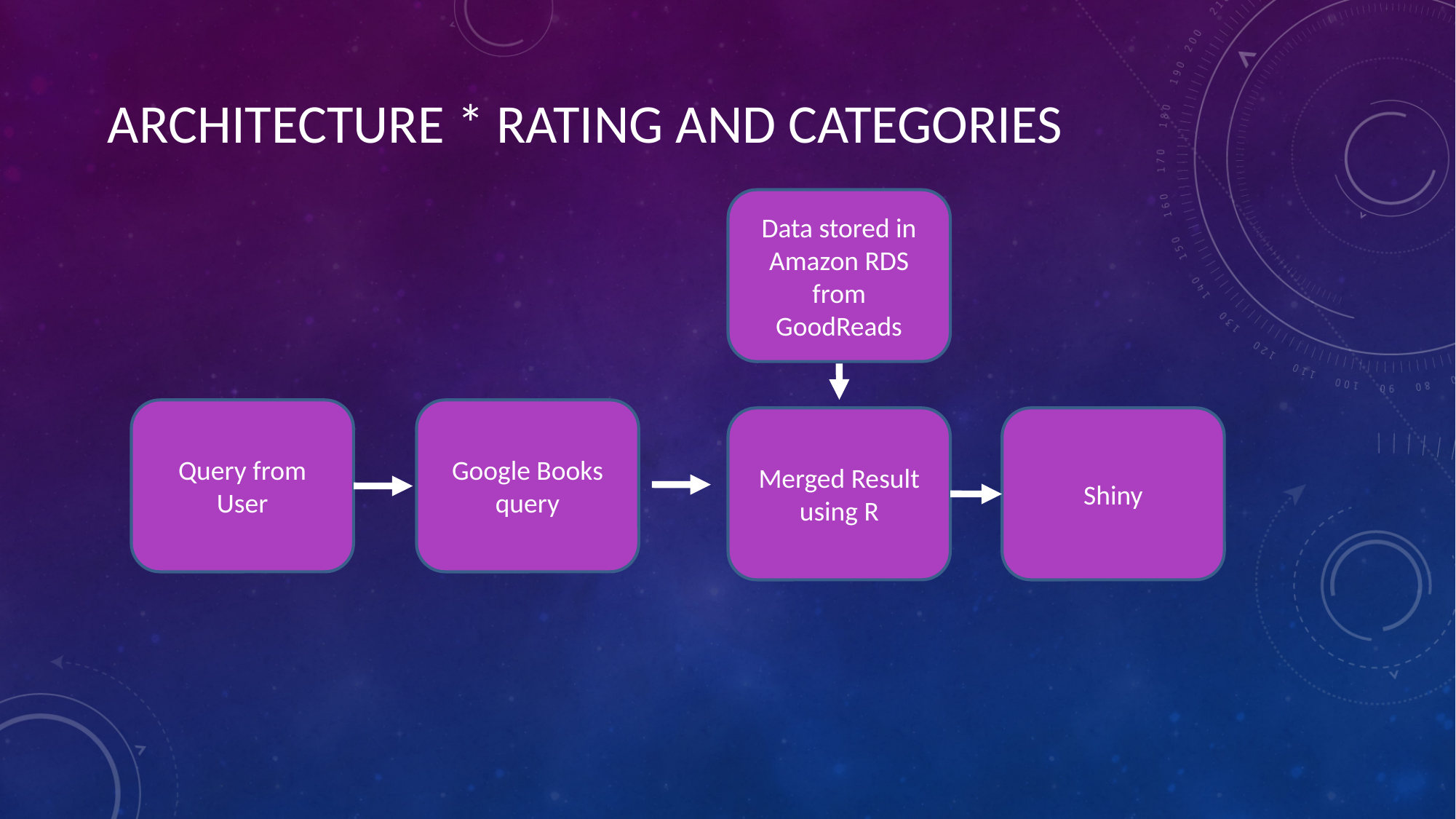

Architecture * Rating and categories

Data stored in Amazon RDS from GoodReads

Query from User
Google Books query
Merged Result using R
Shiny